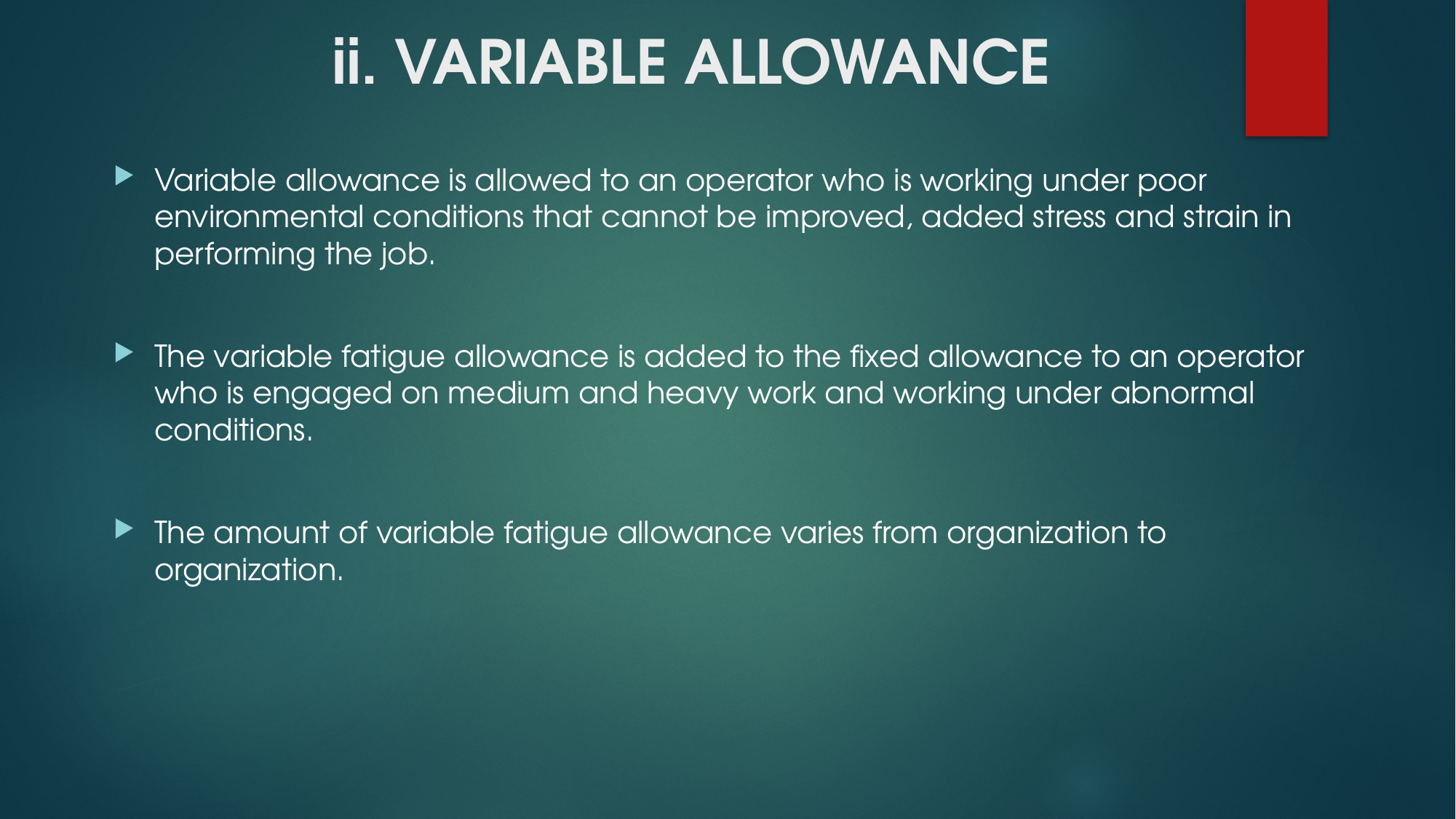

# ii. VARIABLE ALLOWANCE
Variable allowance is allowed to an operator who is working under poor environmental conditions that cannot be improved, added stress and strain in performing the job.

The variable fatigue allowance is added to the fixed allowance to an operator who is engaged on medium and heavy work and working under abnormal conditions.

The amount of variable fatigue allowance varies from organization to organization.